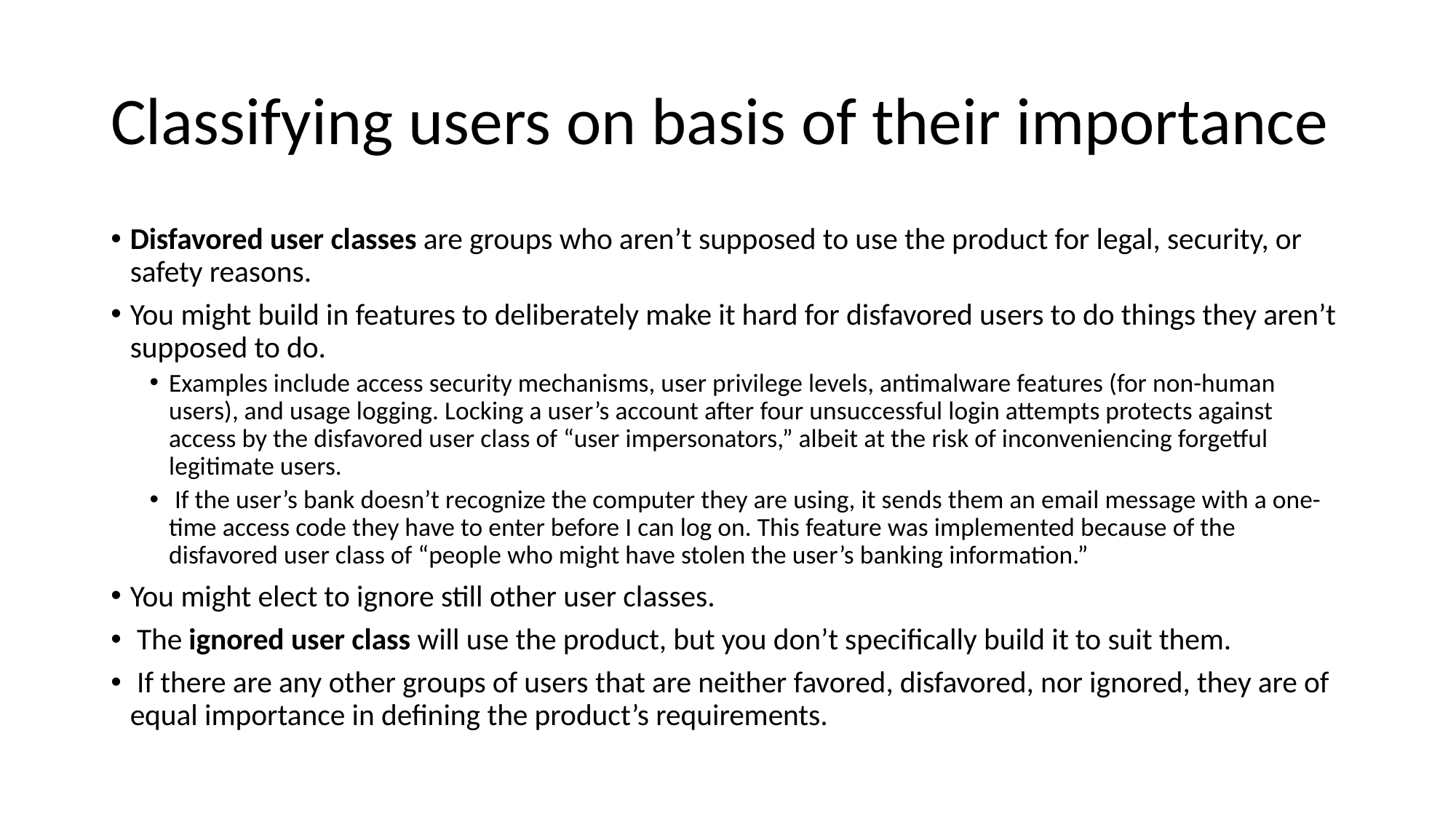

Classifying users on basis of their importance
Disfavored user classes are groups who aren’t supposed to use the product for legal, security, or safety reasons.
You might build in features to deliberately make it hard for disfavored users to do things they aren’t supposed to do.
Examples include access security mechanisms, user privilege levels, antimalware features (for non-human users), and usage logging. Locking a user’s account after four unsuccessful login attempts protects against access by the disfavored user class of “user impersonators,” albeit at the risk of inconveniencing forgetful legitimate users.
 If the user’s bank doesn’t recognize the computer they are using, it sends them an email message with a one-time access code they have to enter before I can log on. This feature was implemented because of the disfavored user class of “people who might have stolen the user’s banking information.”
You might elect to ignore still other user classes.
 The ignored user class will use the product, but you don’t specifically build it to suit them.
 If there are any other groups of users that are neither favored, disfavored, nor ignored, they are of equal importance in defining the product’s requirements.